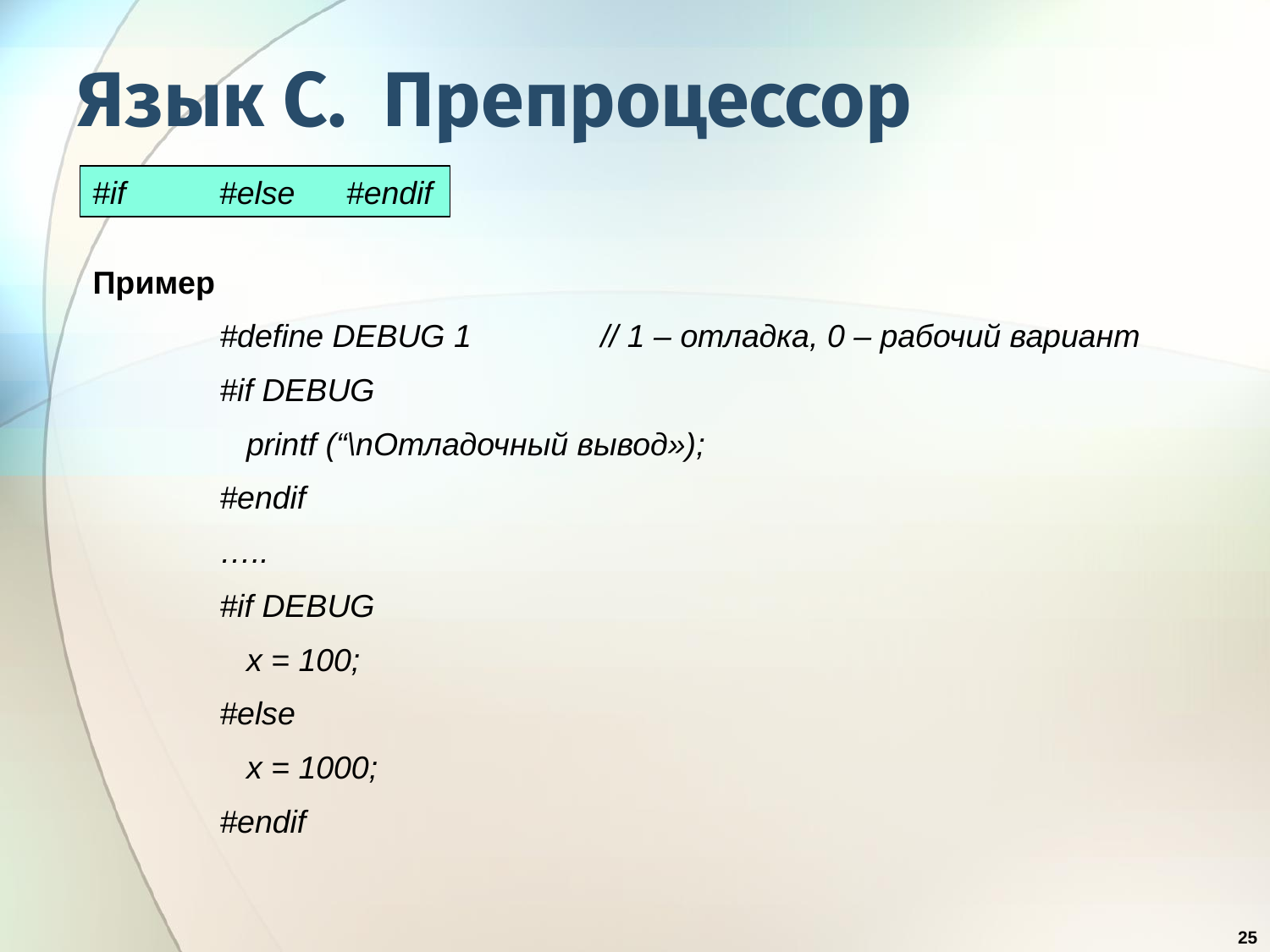

# Язык С.  Препроцессор
#if	#else	#endif
Пример
	#define DEBUG 1		// 1 – отладка, 0 – рабочий вариант
	#if DEBUG
	   printf (“\nОтладочный вывод»);
	#endif
	…..
	#if DEBUG
	   x = 100;
	#else
	   x = 1000;
	#endif
25